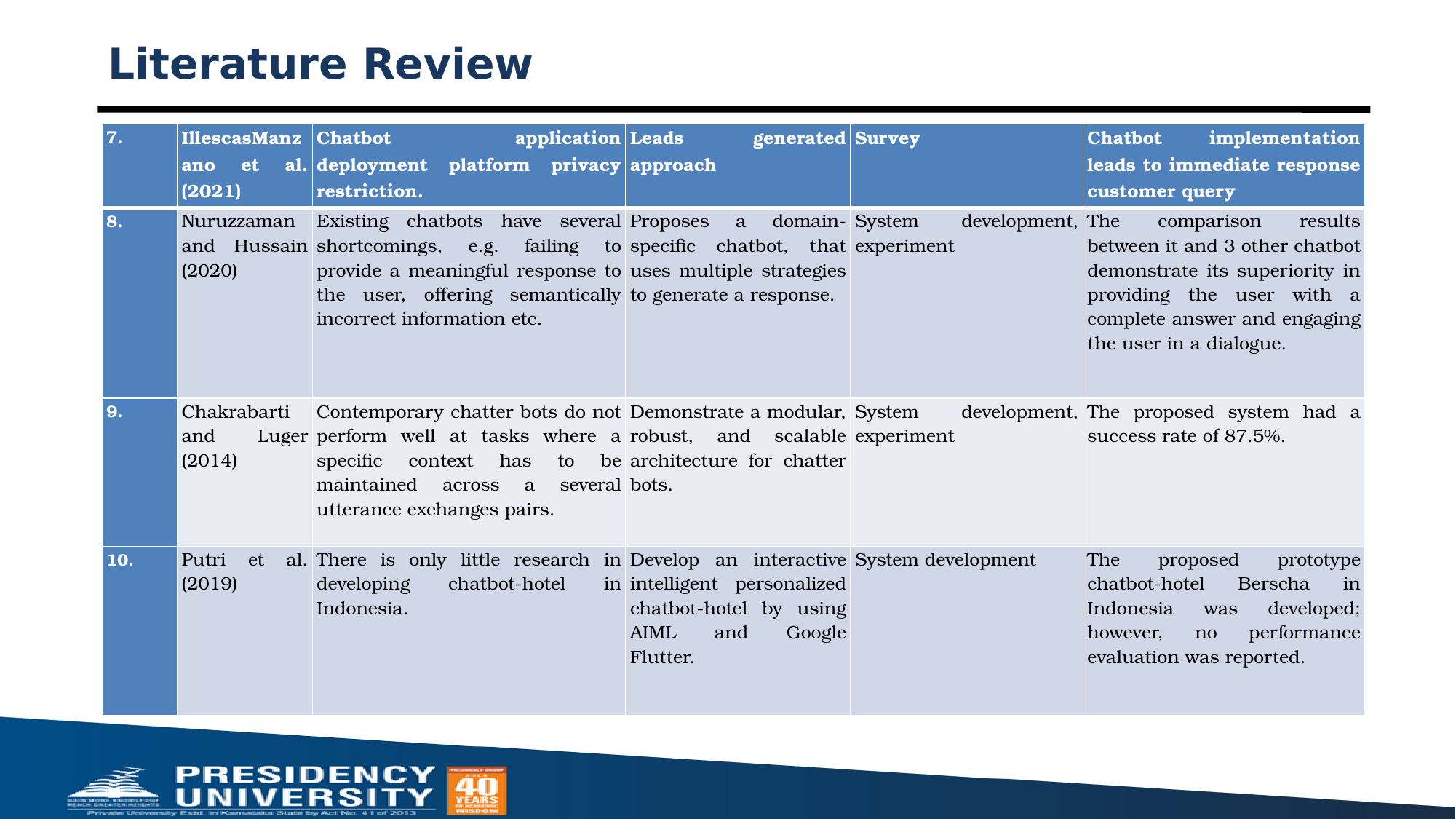

# Literature Review
| 7. | IllescasManzano et al. (2021) | Chatbot application deployment platform privacy restriction. | Leads generated approach | Survey | Chatbot implementation leads to immediate response customer query |
| --- | --- | --- | --- | --- | --- |
| 8. | Nuruzzaman and Hussain (2020) | Existing chatbots have several shortcomings, e.g. failing to provide a meaningful response to the user, offering semantically incorrect information etc. | Proposes a domain-specific chatbot, that uses multiple strategies to generate a response. | System development, experiment | The comparison results between it and 3 other chatbot demonstrate its superiority in providing the user with a complete answer and engaging the user in a dialogue. |
| 9. | Chakrabarti and Luger (2014) | Contemporary chatter bots do not perform well at tasks where a specific context has to be maintained across a several utterance exchanges pairs. | Demonstrate a modular, robust, and scalable architecture for chatter bots. | System development, experiment | The proposed system had a success rate of 87.5%. |
| 10. | Putri et al. (2019) | There is only little research in developing chatbot-hotel in Indonesia. | Develop an interactive intelligent personalized chatbot-hotel by using AIML and Google Flutter. | System development | The proposed prototype chatbot-hotel Berscha in Indonesia was developed; however, no performance evaluation was reported. |